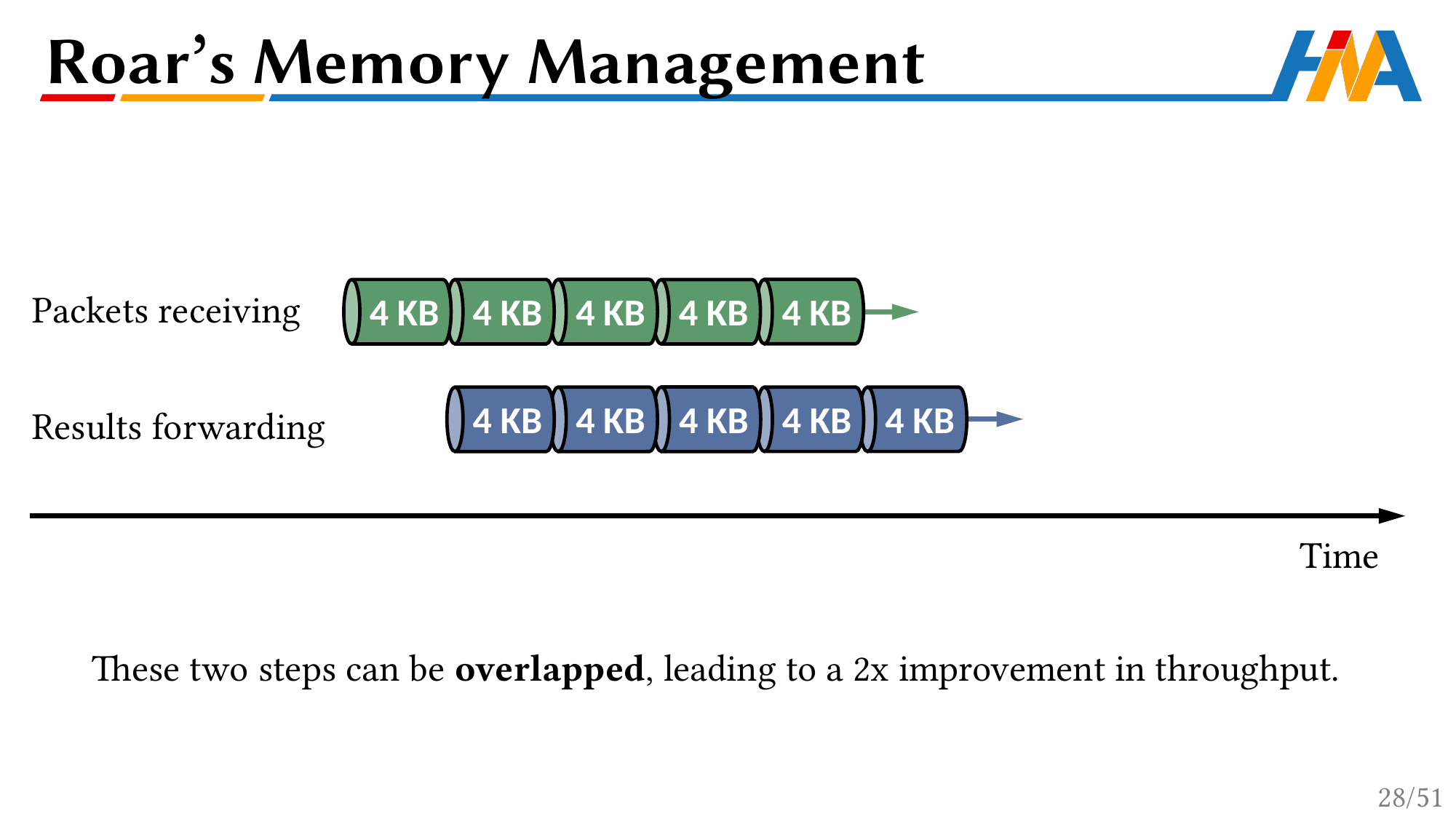

Roar’s Memory Management

Packets receiving
4 KB
4 KB
4 KB
4 KB
4 KB

Results forwarding
4 KB
4 KB
4 KB
4 KB
4 KB
Time
These two steps can be overlapped, leading to a 2x improvement in throughput.